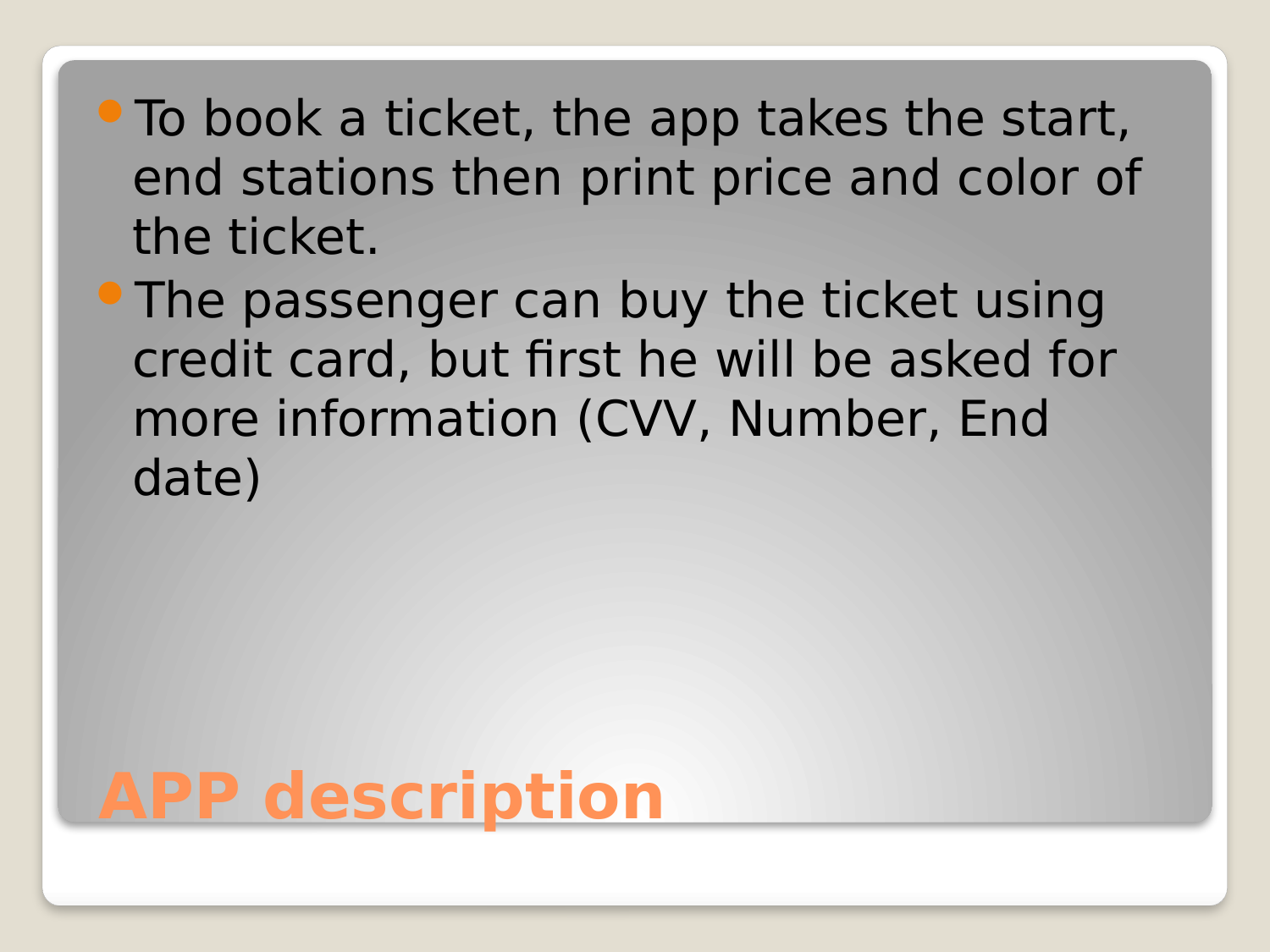

To book a ticket, the app takes the start, end stations then print price and color of the ticket.
The passenger can buy the ticket using credit card, but first he will be asked for more information (CVV, Number, End date)
# APP description